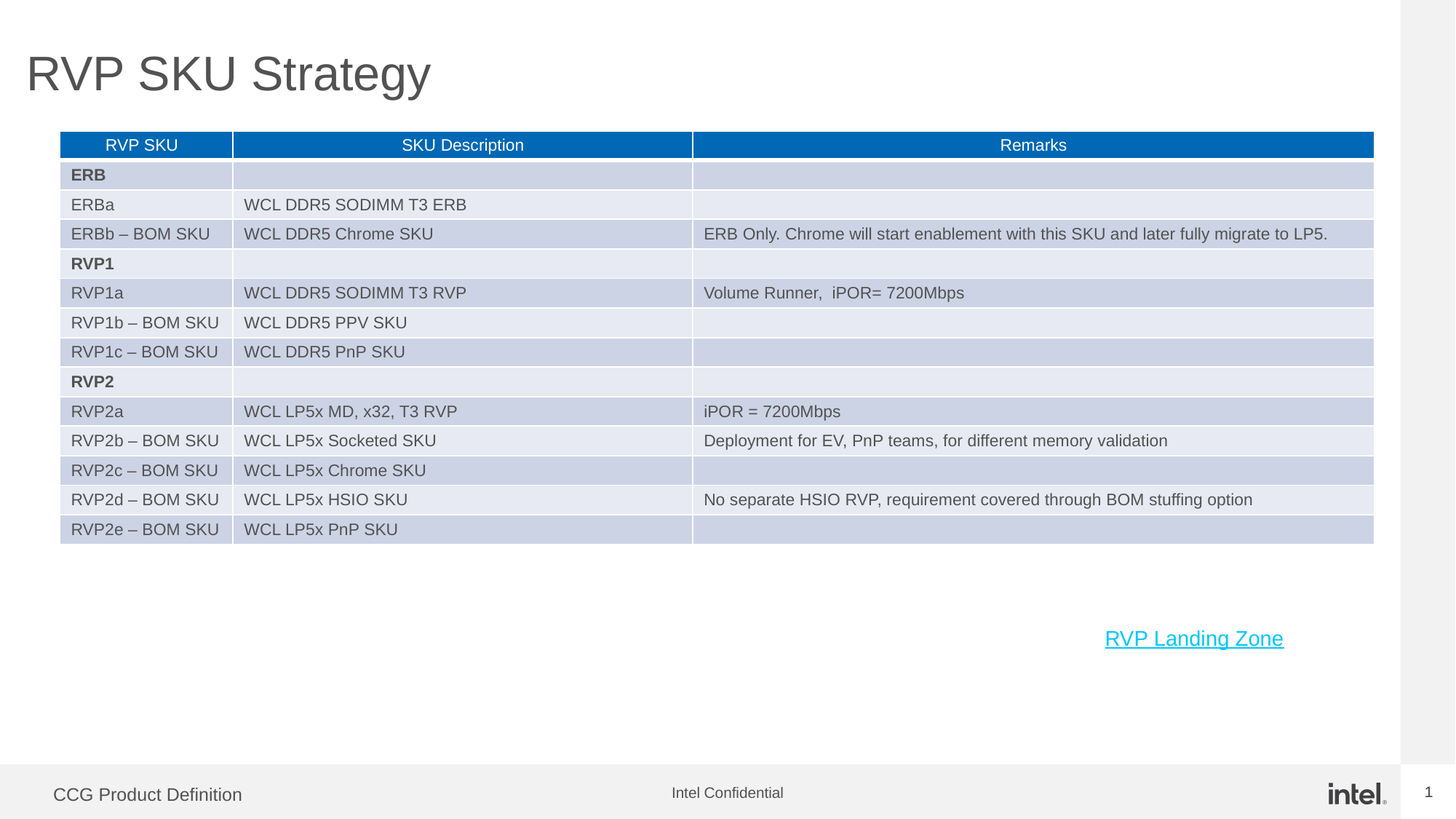

# RVP SKU Strategy
| RVP SKU | SKU Description | Remarks |
| --- | --- | --- |
| ERB |  |  |
| ERBa | WCL DDR5 SODIMM T3 ERB |  |
| ERBb – BOM SKU | WCL DDR5 Chrome SKU | ERB Only. Chrome will start enablement with this SKU and later fully migrate to LP5. |
| RVP1 |  |  |
| RVP1a | WCL DDR5 SODIMM T3 RVP | Volume Runner, iPOR= 7200Mbps |
| RVP1b – BOM SKU | WCL DDR5 PPV SKU |  |
| RVP1c – BOM SKU | WCL DDR5 PnP SKU |  |
| RVP2 |  |  |
| RVP2a | WCL LP5x MD, x32, T3 RVP | iPOR = 7200Mbps |
| RVP2b – BOM SKU | WCL LP5x Socketed SKU | Deployment for EV, PnP teams, for different memory validation |
| RVP2c – BOM SKU | WCL LP5x Chrome SKU |  |
| RVP2d – BOM SKU | WCL LP5x HSIO SKU | No separate HSIO RVP, requirement covered through BOM stuffing option |
| RVP2e – BOM SKU | WCL LP5x PnP SKU |  |
RVP Landing Zone